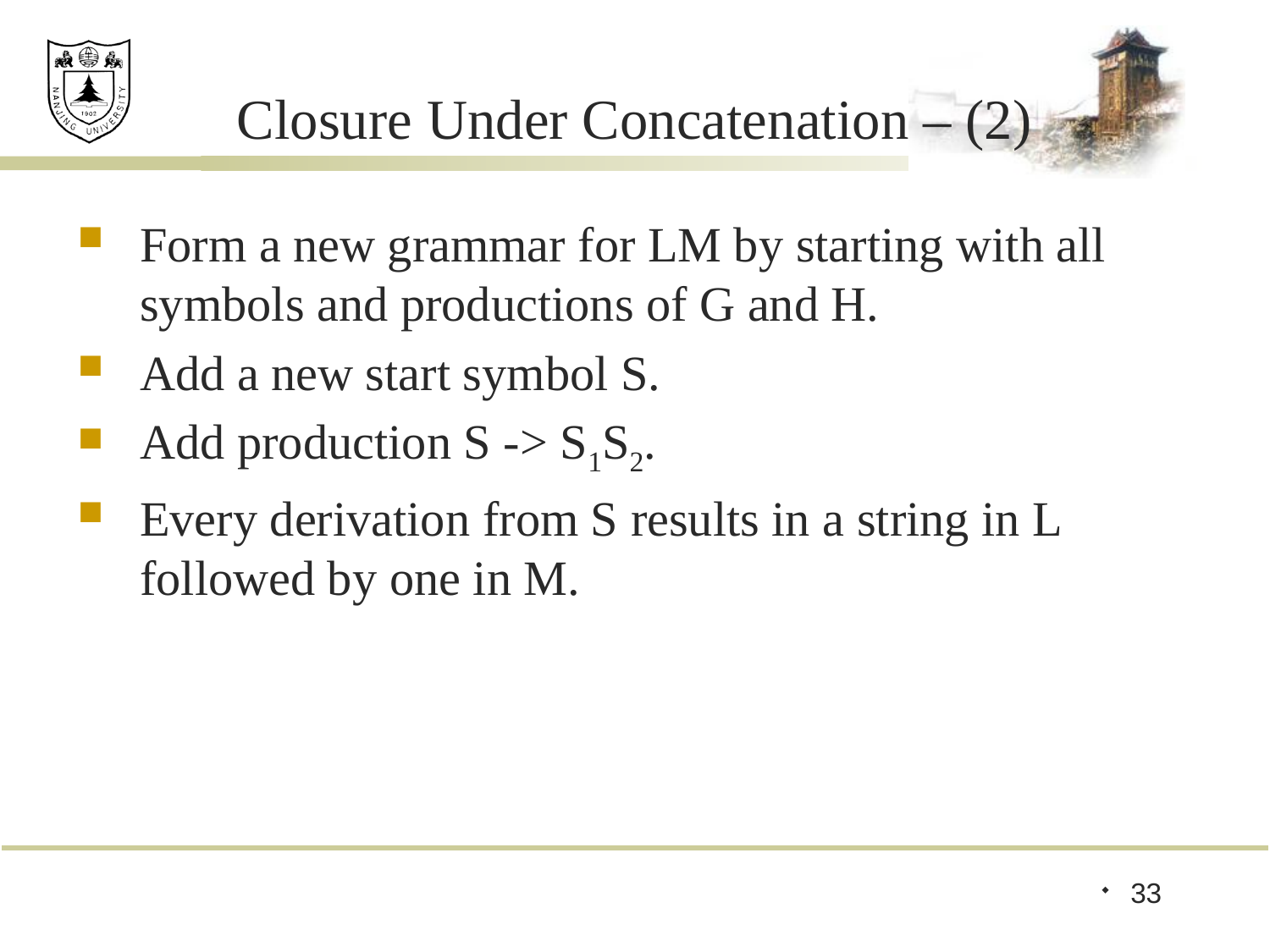

# Closure Under Concatenation – (2)
Form a new grammar for LM by starting with all symbols and productions of G and H.
Add a new start symbol S.
Add production S -> S1S2.
Every derivation from S results in a string in L followed by one in M.
33